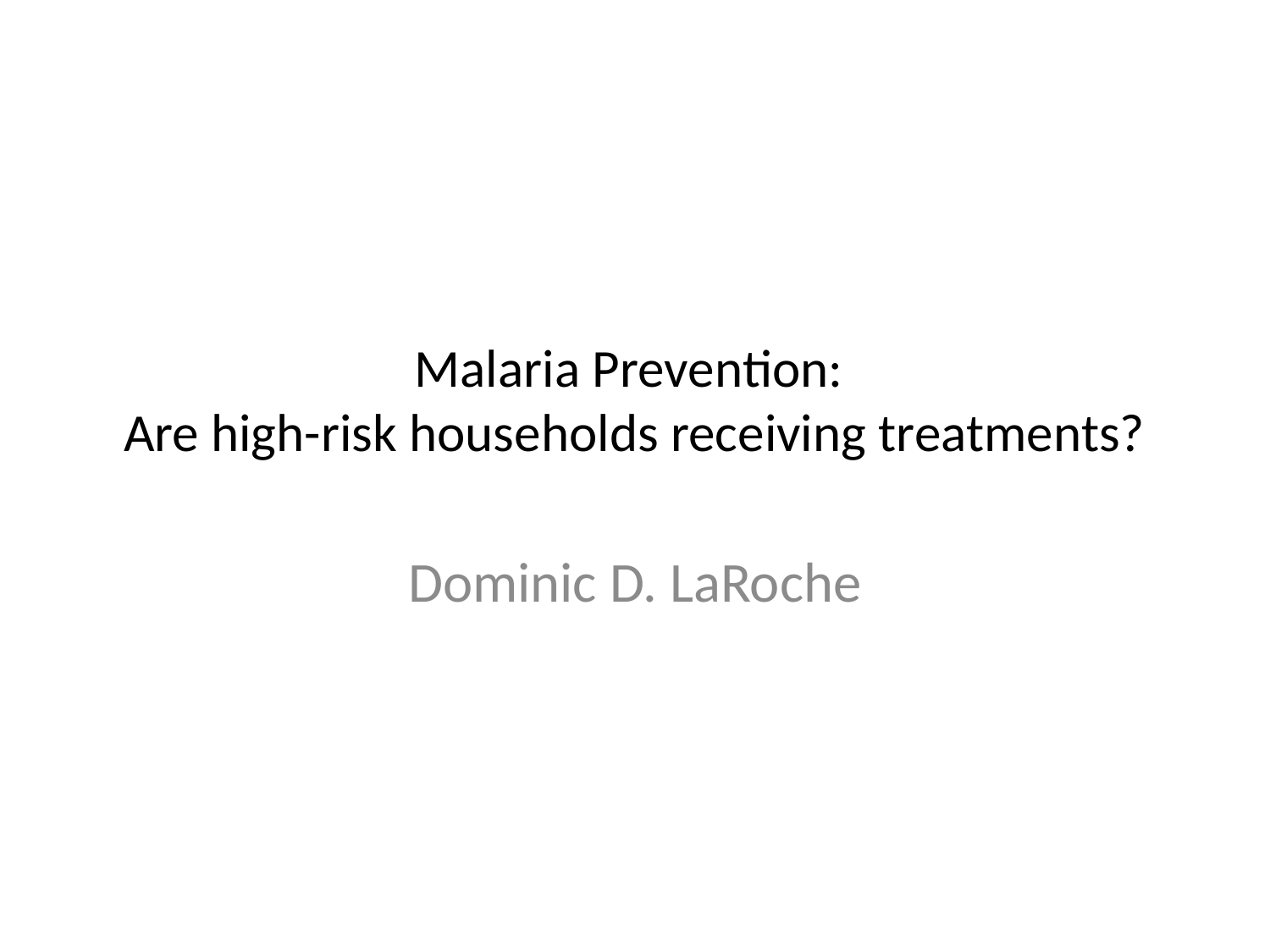

# Malaria Prevention: Are high-risk households receiving treatments?
Dominic D. LaRoche